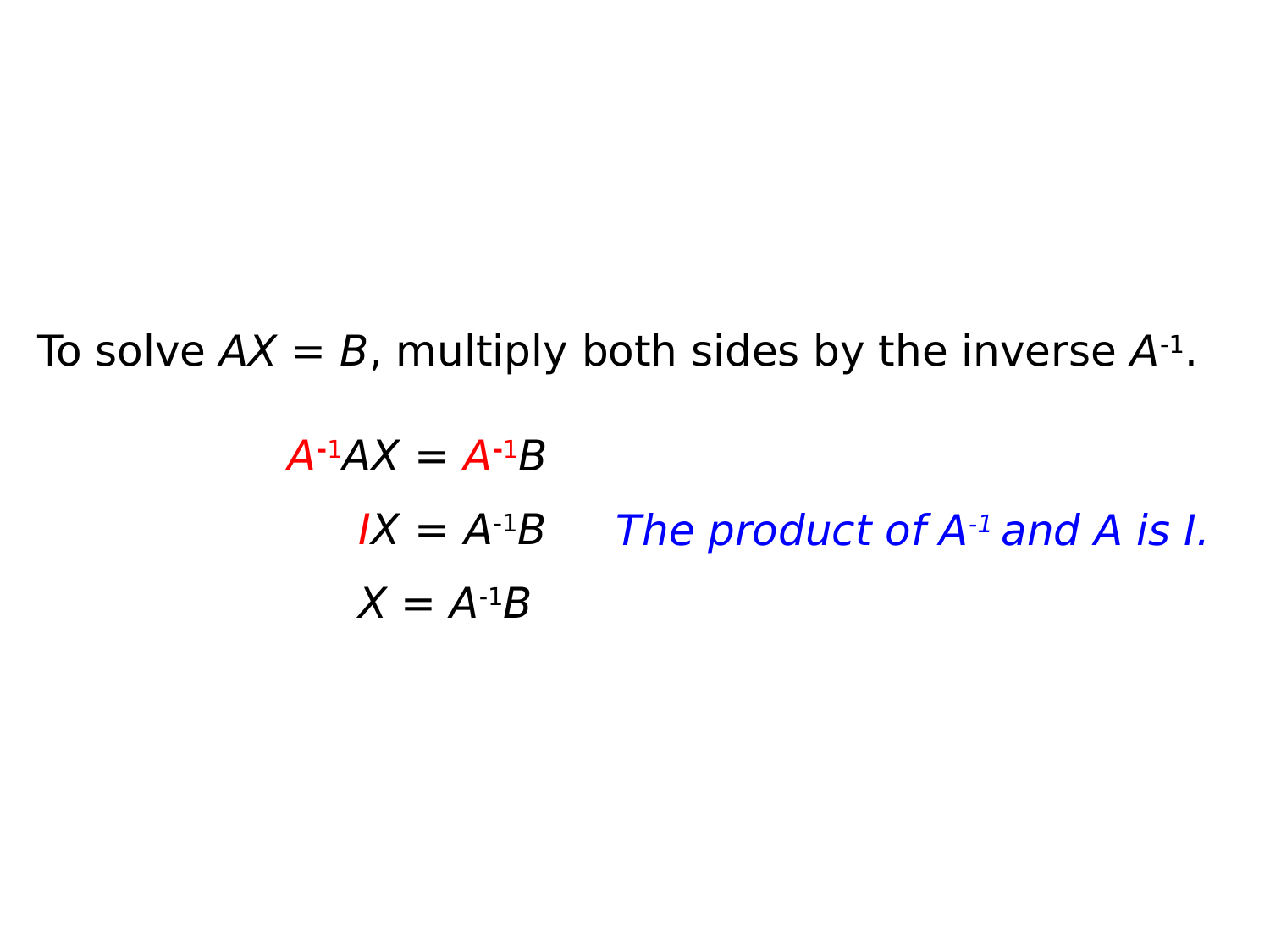

To solve AX = B, multiply both sides by the inverse A-1.
A-1AX = A-1B  IX = A-1B  X = A-1B
The product of A-1 and A is I.